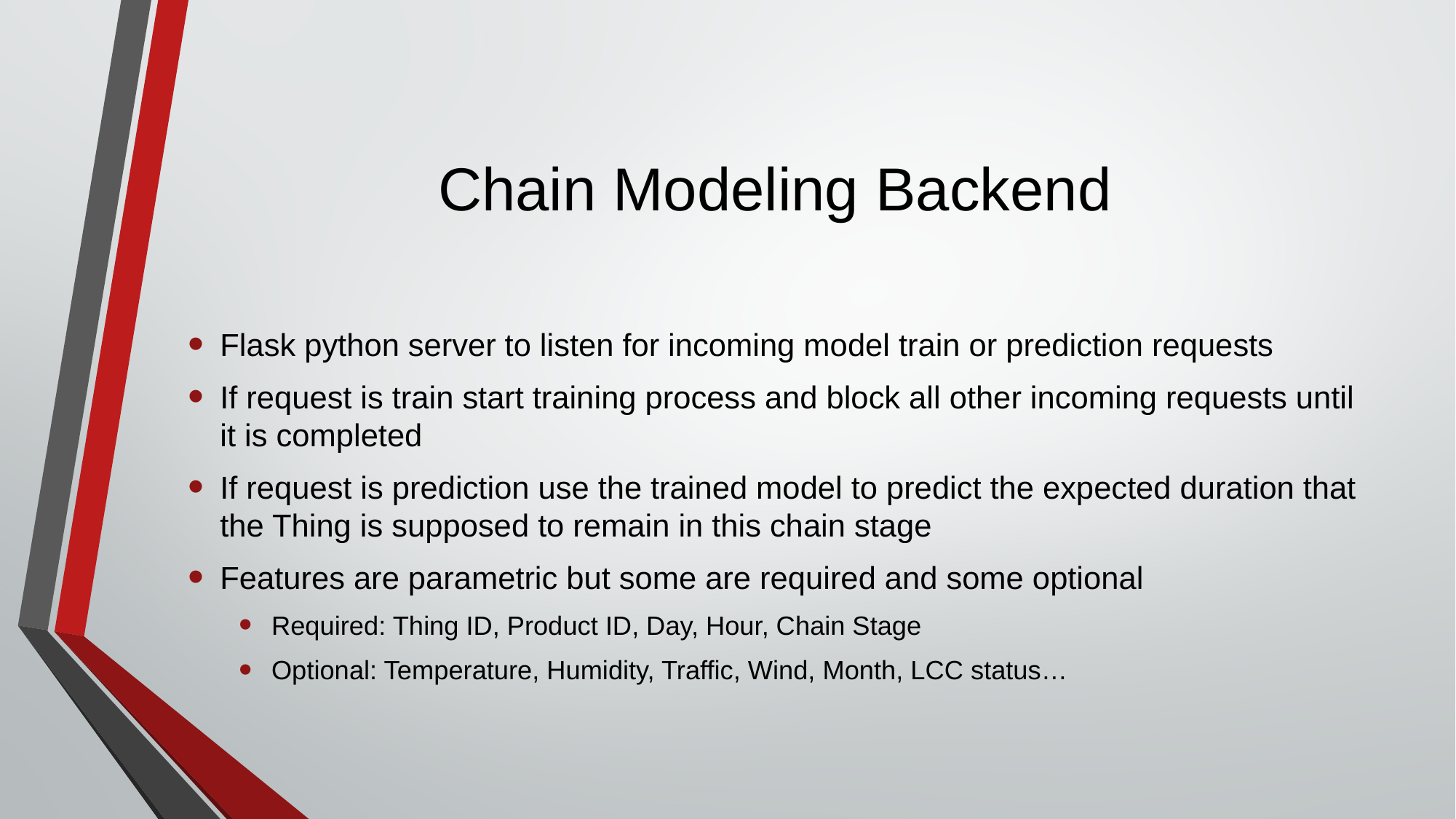

# Chain Modeling Backend
Flask python server to listen for incoming model train or prediction requests
If request is train start training process and block all other incoming requests until it is completed
If request is prediction use the trained model to predict the expected duration that the Thing is supposed to remain in this chain stage
Features are parametric but some are required and some optional
Required: Thing ID, Product ID, Day, Hour, Chain Stage
Optional: Temperature, Humidity, Traffic, Wind, Month, LCC status…